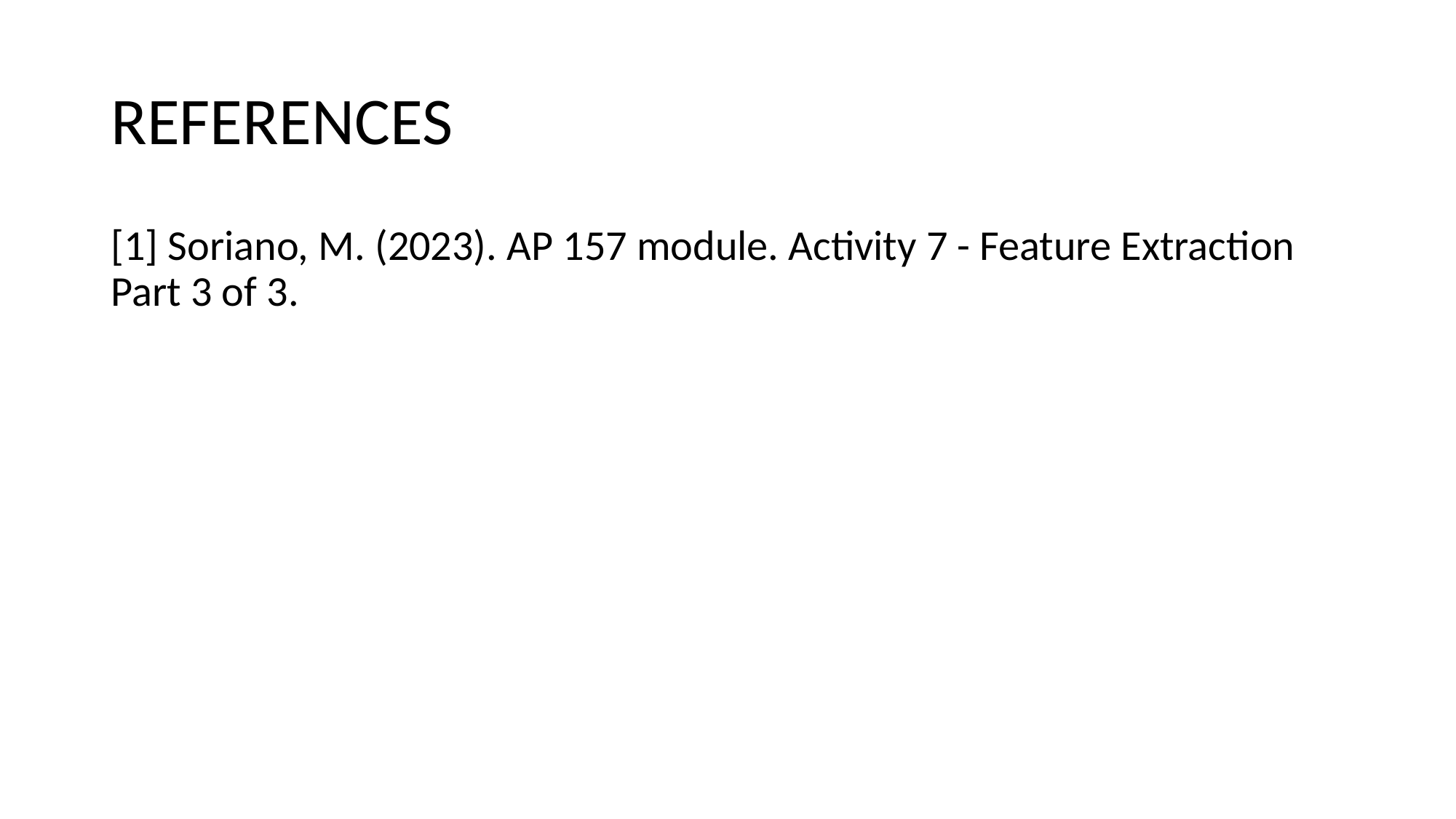

# REFERENCES
[1] Soriano, M. (2023). AP 157 module. Activity 7 - Feature Extraction Part 3 of 3.